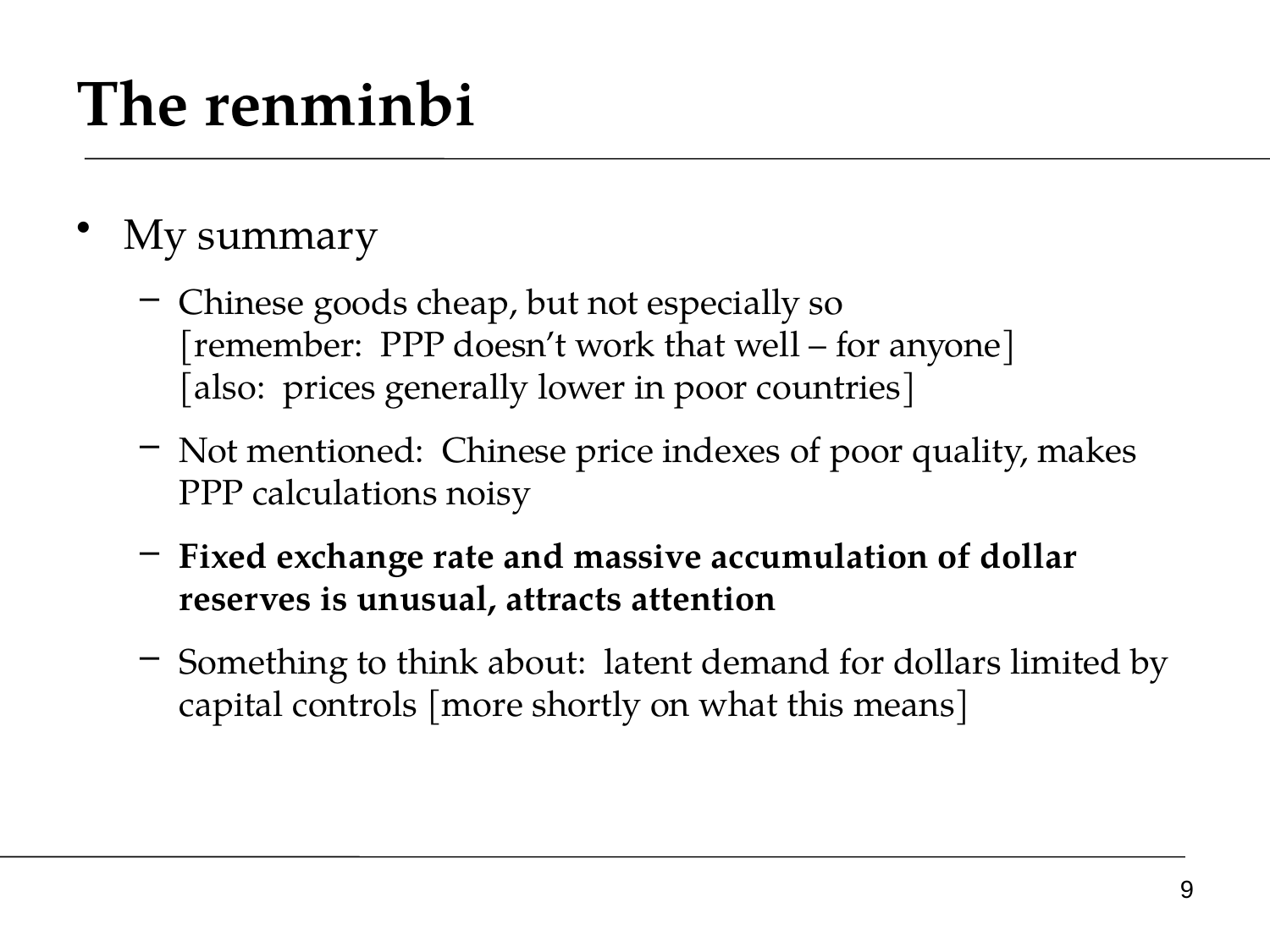

# The renminbi
My summary
Chinese goods cheap, but not especially so                     [remember:  PPP doesn’t work that well – for anyone]             [also:  prices generally lower in poor countries]
Not mentioned:  Chinese price indexes of poor quality, makes PPP calculations noisy
Fixed exchange rate and massive accumulation of dollar reserves is unusual, attracts attention
Something to think about:  latent demand for dollars limited by capital controls [more shortly on what this means]
9